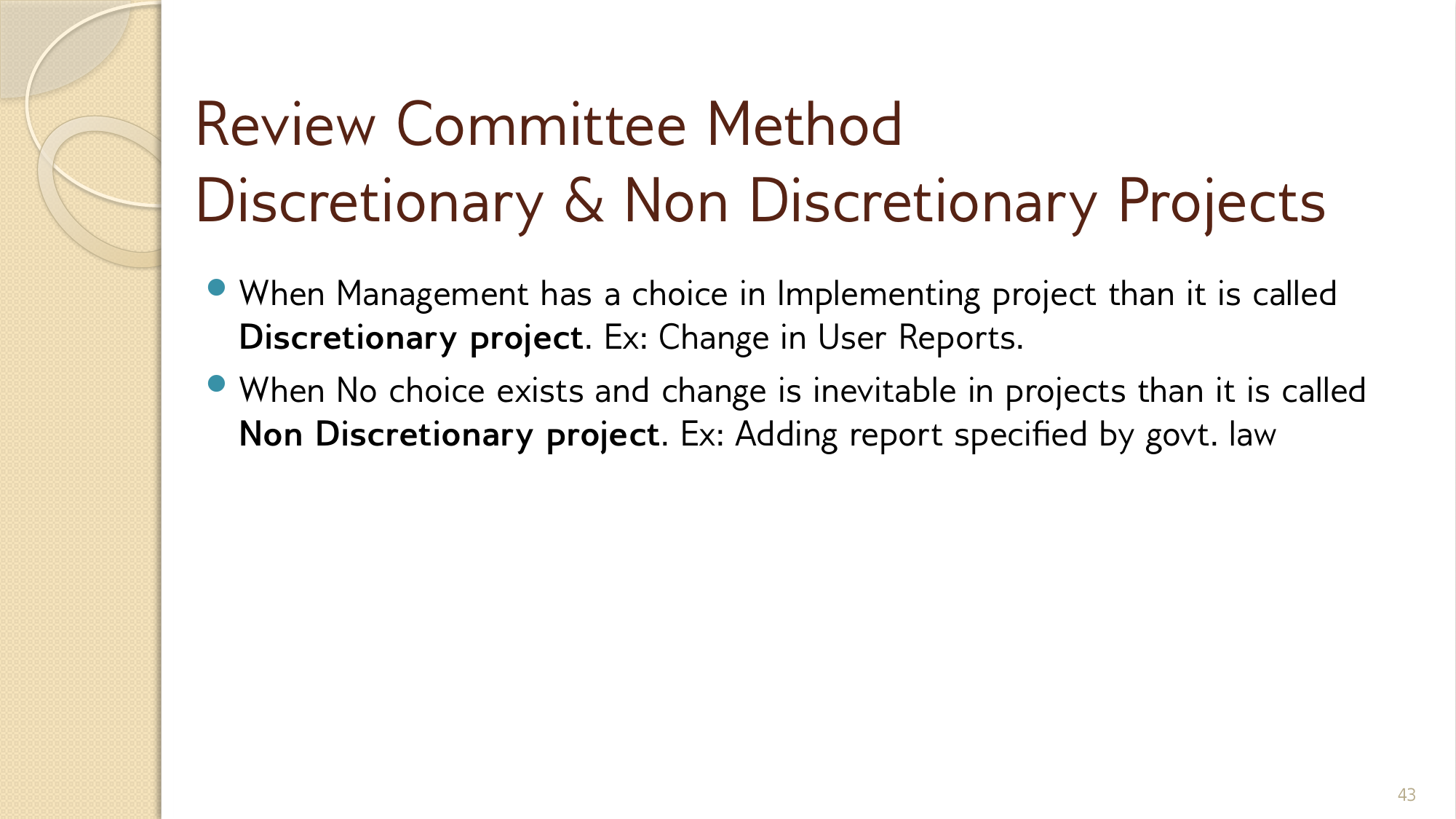

# Review Committee Method Discretionary & Non Discretionary Projects
When Management has a choice in Implementing project than it is called Discretionary project. Ex: Change in User Reports.
When No choice exists and change is inevitable in projects than it is called Non Discretionary project. Ex: Adding report specified by govt. law

43